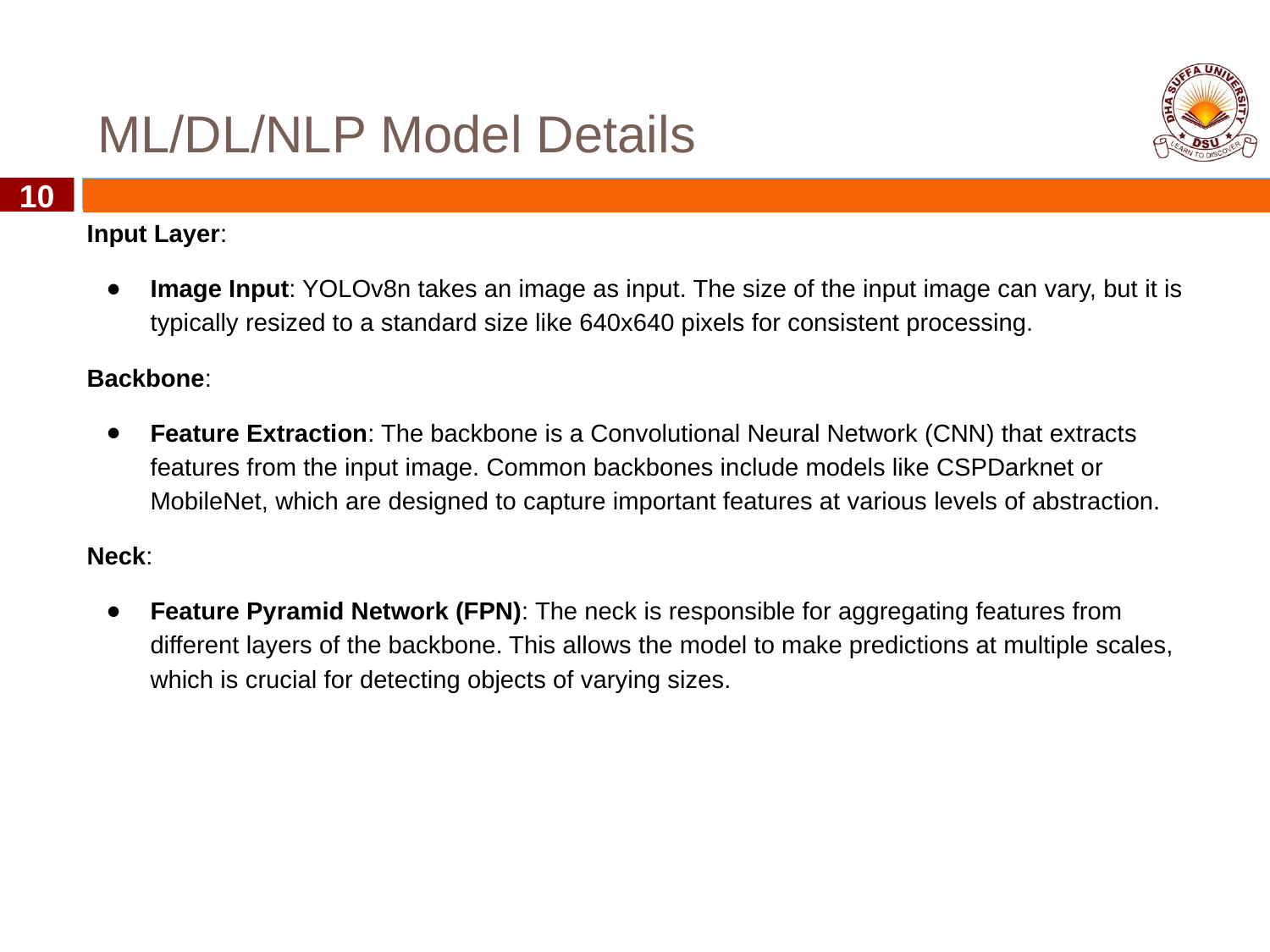

# ML/DL/NLP Model Details

10
Input Layer:
Image Input: YOLOv8n takes an image as input. The size of the input image can vary, but it is typically resized to a standard size like 640x640 pixels for consistent processing.
Backbone:
Feature Extraction: The backbone is a Convolutional Neural Network (CNN) that extracts features from the input image. Common backbones include models like CSPDarknet or MobileNet, which are designed to capture important features at various levels of abstraction.
Neck:
Feature Pyramid Network (FPN): The neck is responsible for aggregating features from different layers of the backbone. This allows the model to make predictions at multiple scales, which is crucial for detecting objects of varying sizes.